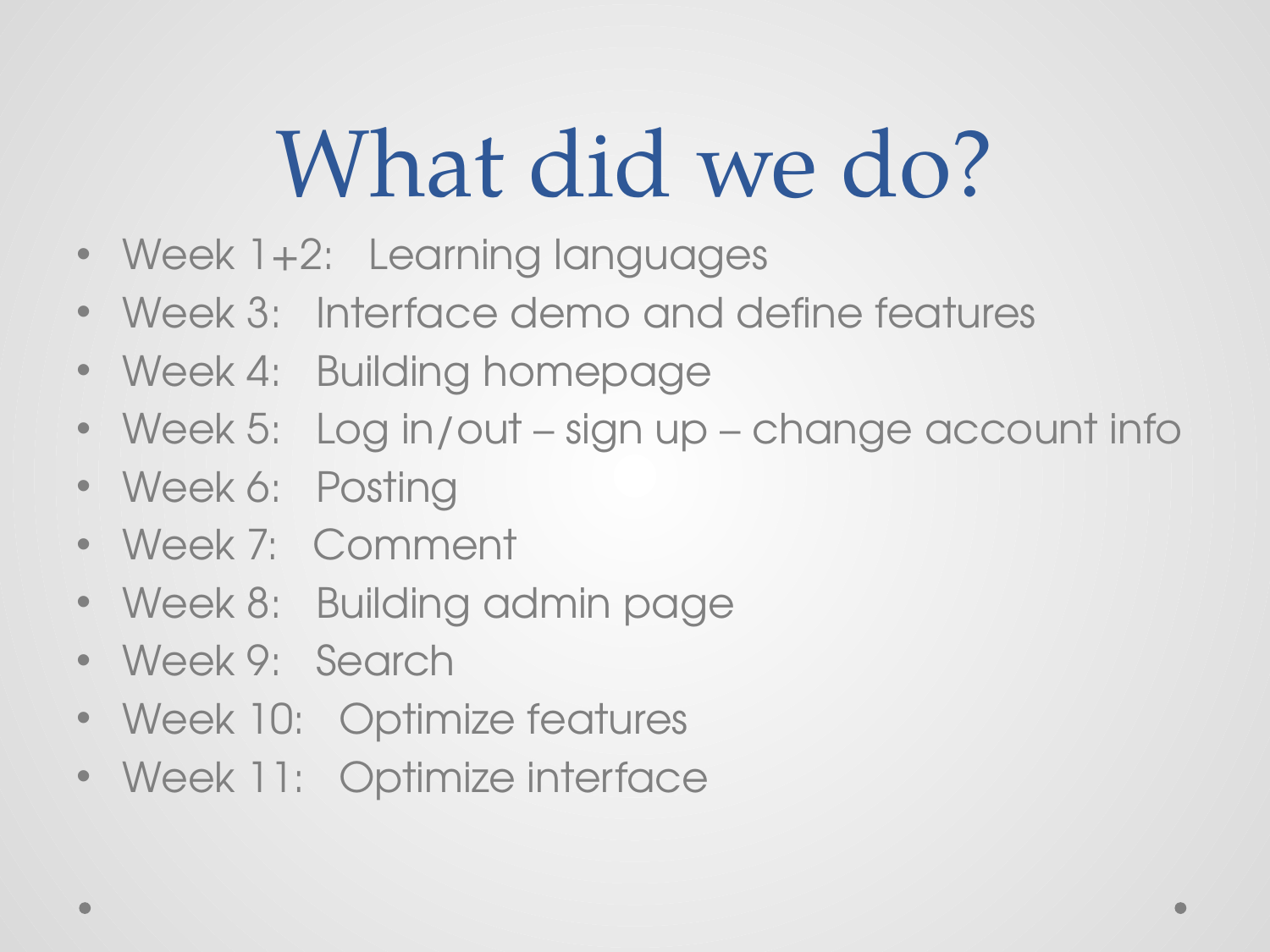

# What did we do?
Week 1+2:   Learning languages
Week 3:   Interface demo and define features
Week 4:   Building homepage
Week 5:   Log in/out – sign up – change account info
Week 6:   Posting
Week 7:   Comment
Week 8:   Building admin page
Week 9:   Search
Week 10:   Optimize features
Week 11:   Optimize interface